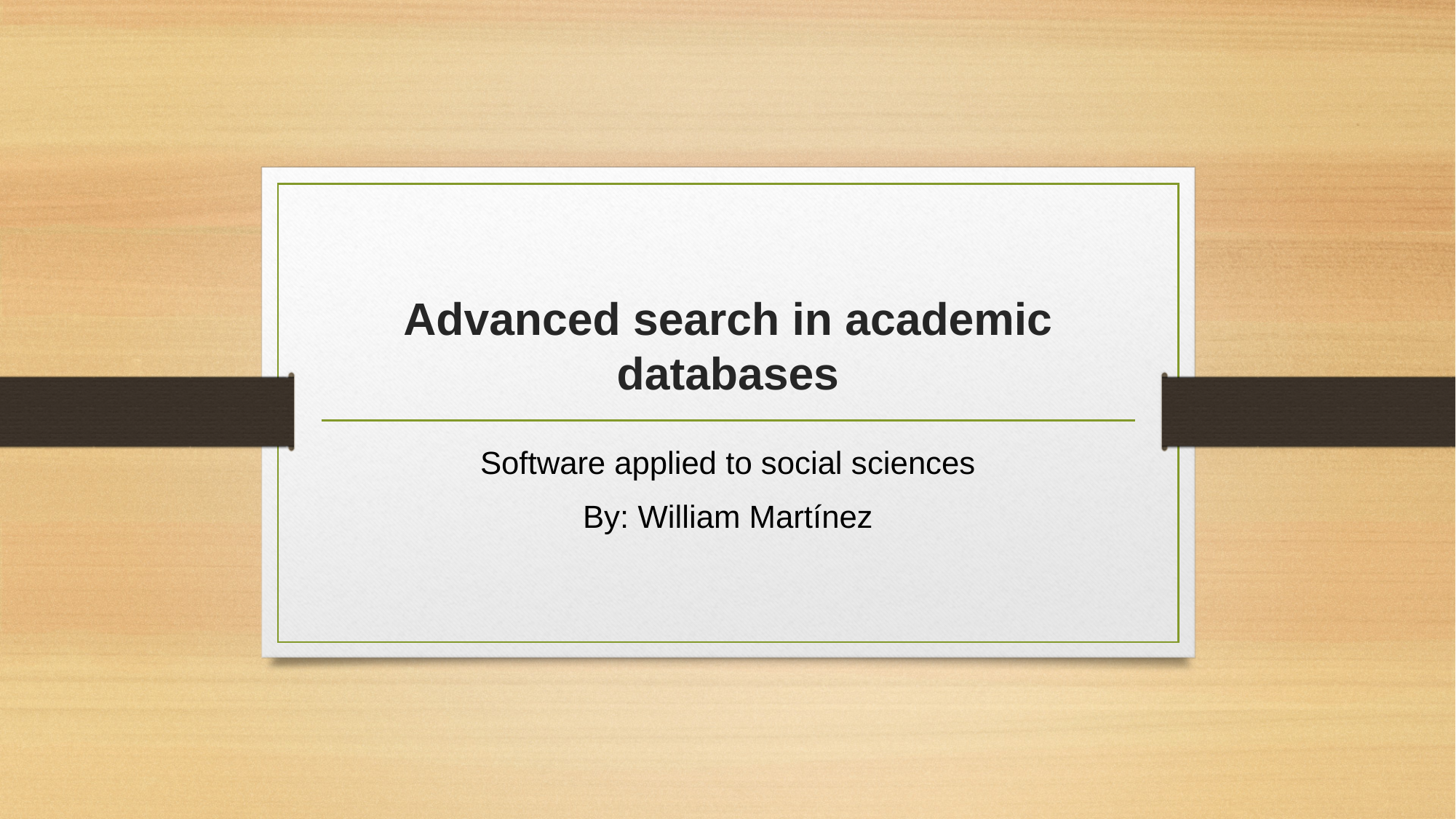

# Advanced search in academic databases
Software applied to social sciences
By: William Martínez